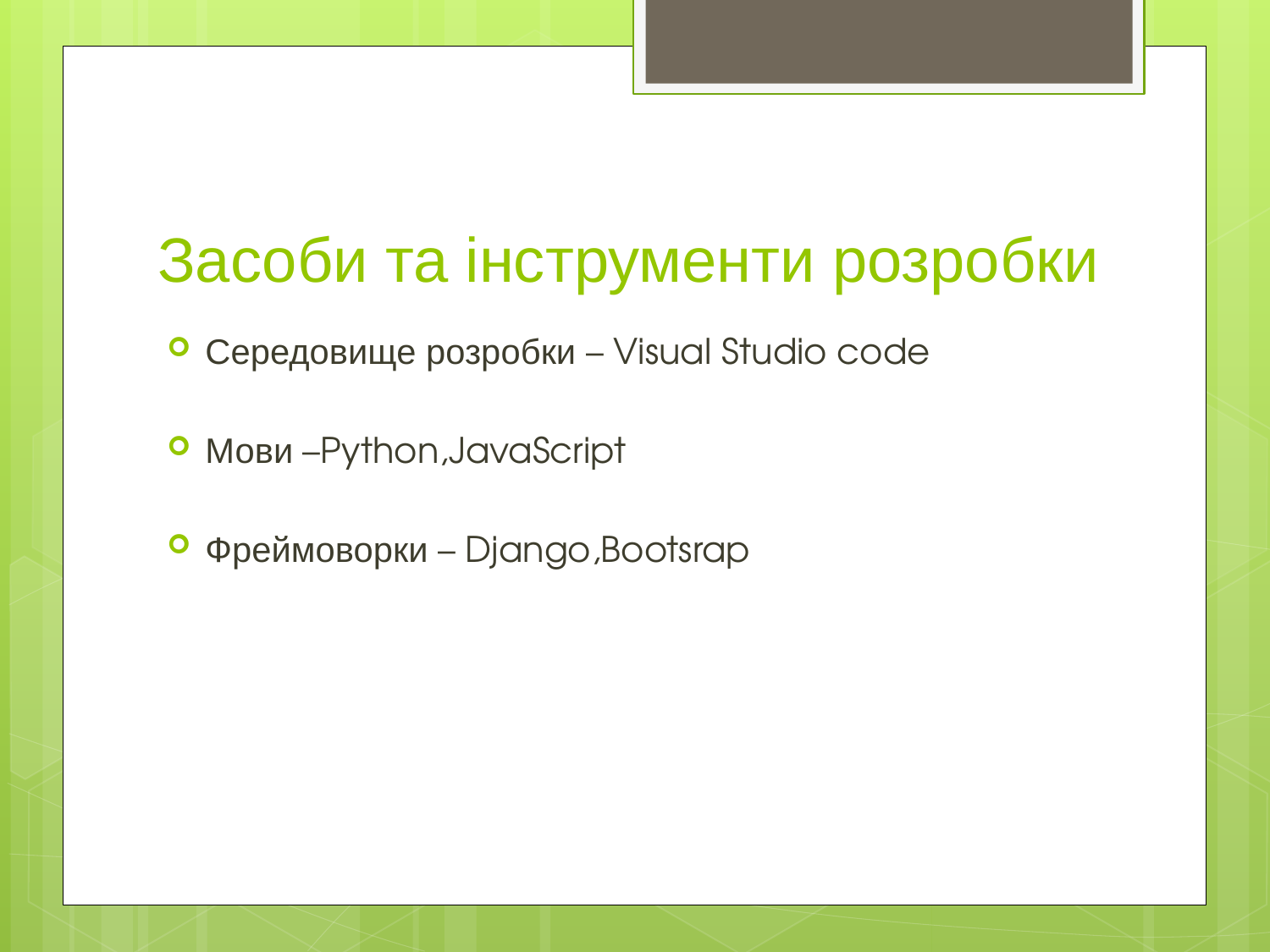

# Засоби та інструменти розробки
Середовище розробки – Visual Studio code

Мови –Python,JavaScript

Фреймоворки – Django,Bootsrap